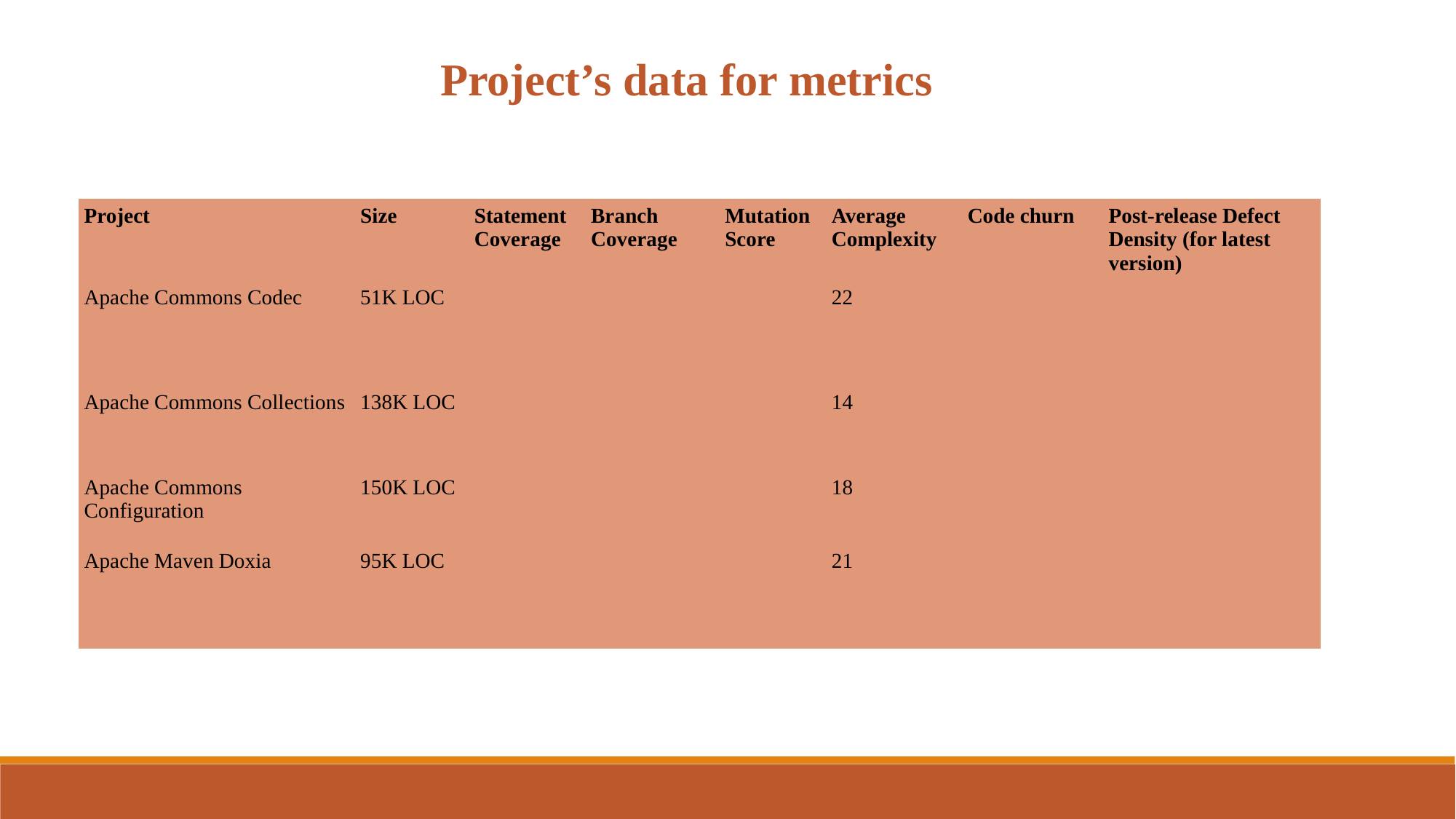

Project’s data for metrics
| Project | Size | Statement Coverage | Branch Coverage | Mutation Score | Average Complexity | Code churn | Post-release Defect Density (for latest version) |
| --- | --- | --- | --- | --- | --- | --- | --- |
| Apache Commons Codec | 51K LOC |  |  |  | 22 |  |  |
| Apache Commons Collections | 138K LOC |  |  |  | 14 |  |  |
| Apache Commons Configuration | 150K LOC |  |  |  | 18 |  |  |
| Apache Maven Doxia | 95K LOC |  |  |  | 21 |  |  |